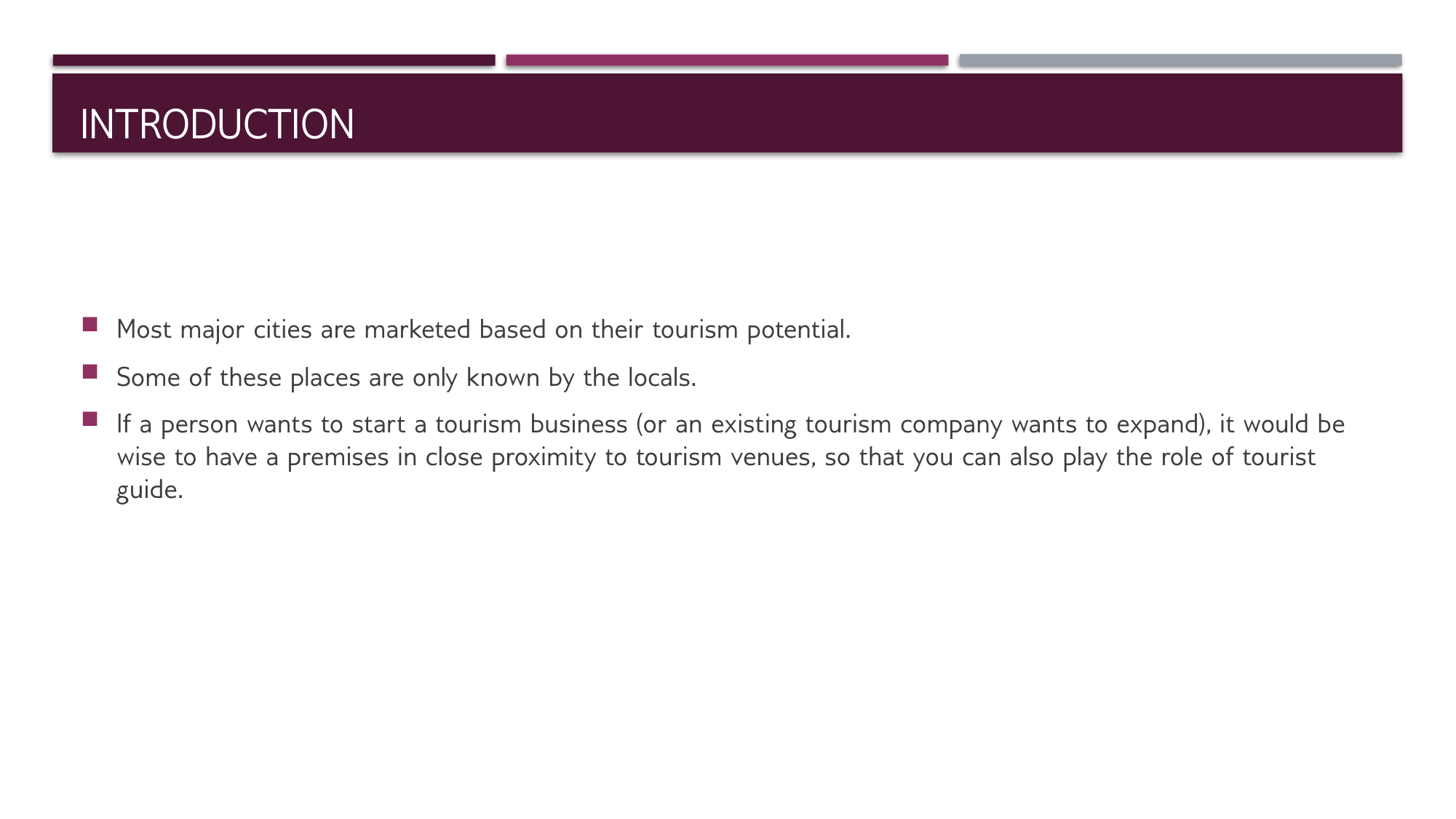

# Introduction
Most major cities are marketed based on their tourism potential.
Some of these places are only known by the locals.
If a person wants to start a tourism business (or an existing tourism company wants to expand), it would be wise to have a premises in close proximity to tourism venues, so that you can also play the role of tourist guide.